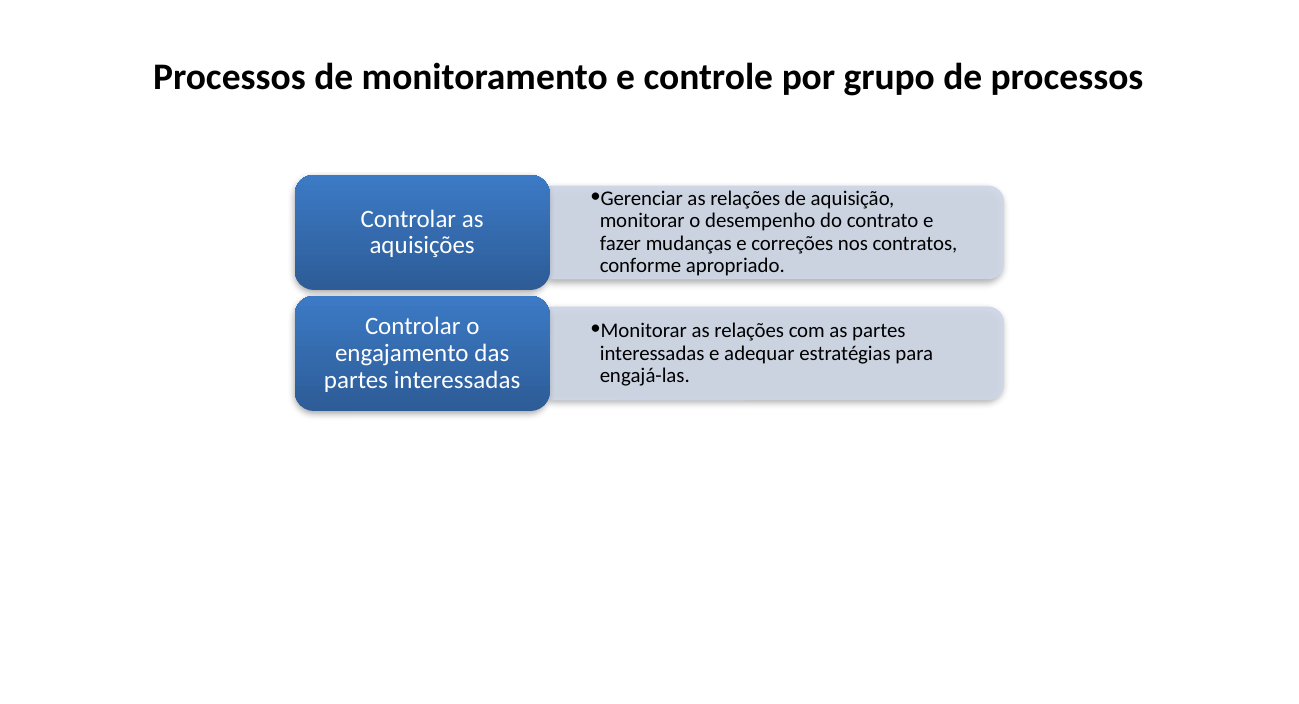

Processos de monitoramento e controle por grupo de processos

Controlar as aquisições
Gerenciar as relações de aquisição, monitorar o desempenho do contrato e fazer mudanças e correções nos contratos, conforme apropriado.

Controlar o engajamento das partes interessadas
Monitorar as relações com as partes interessadas e adequar estratégias para engajá-las.